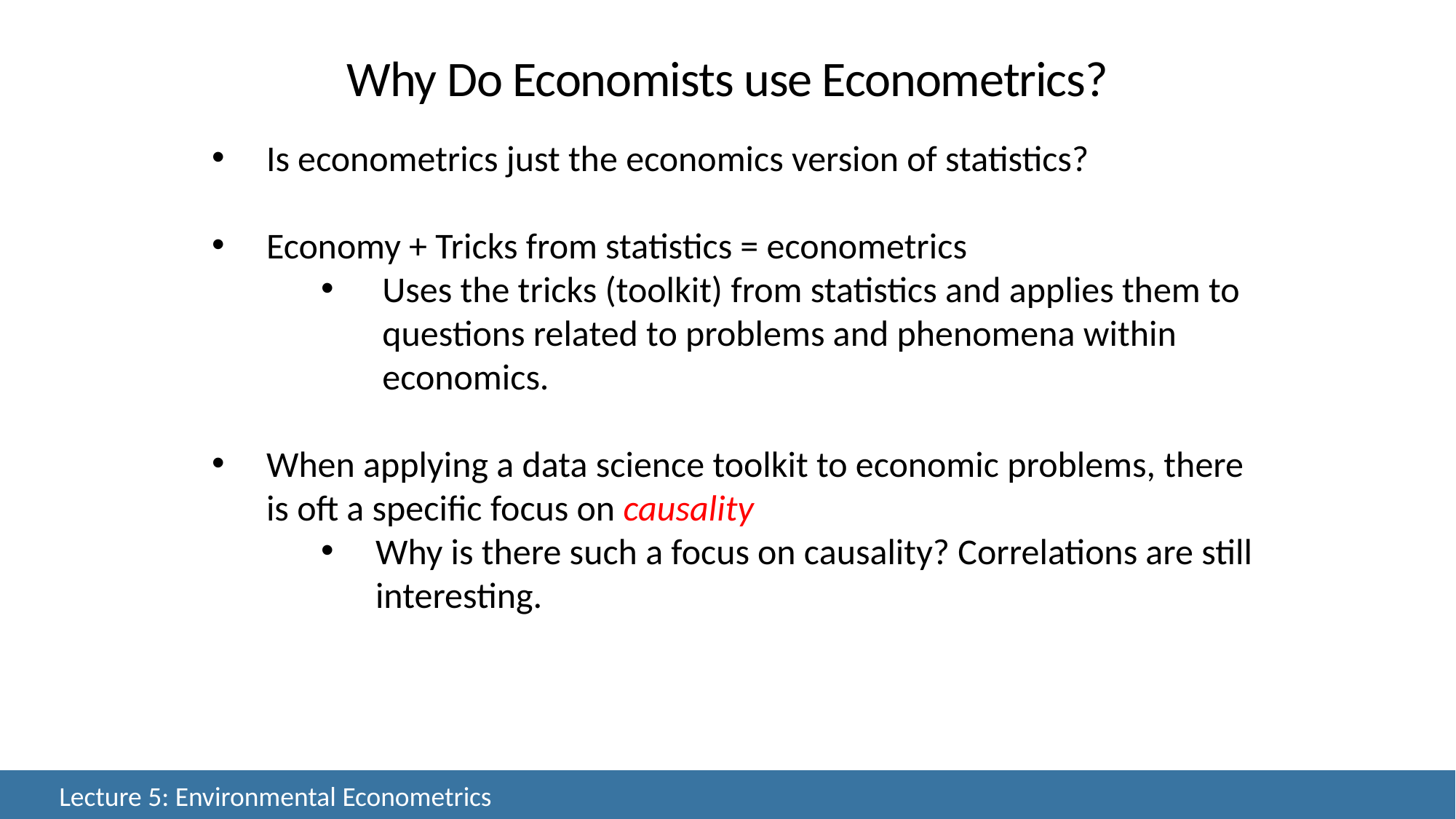

Why Do Economists use Econometrics?
Is econometrics just the economics version of statistics?

Economy + Tricks from statistics = econometrics
Uses the tricks (toolkit) from statistics and applies them to questions related to problems and phenomena within economics.

When applying a data science toolkit to economic problems, there is oft a specific focus on causality
Why is there such a focus on causality? Correlations are still interesting.